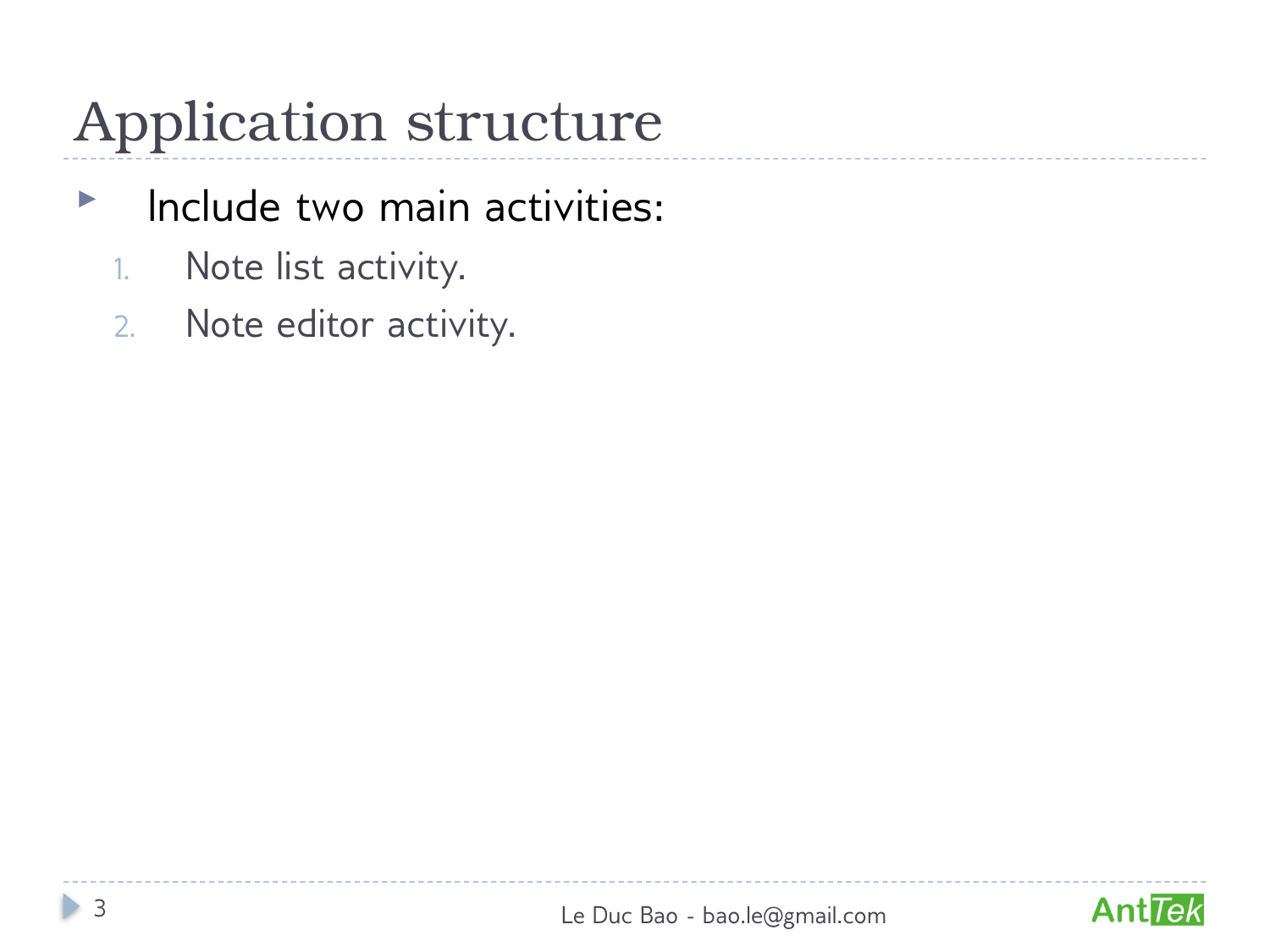

# Application structure
Include two main activities:
Note list activity.
Note editor activity.
3
Le Duc Bao - bao.le@gmail.com